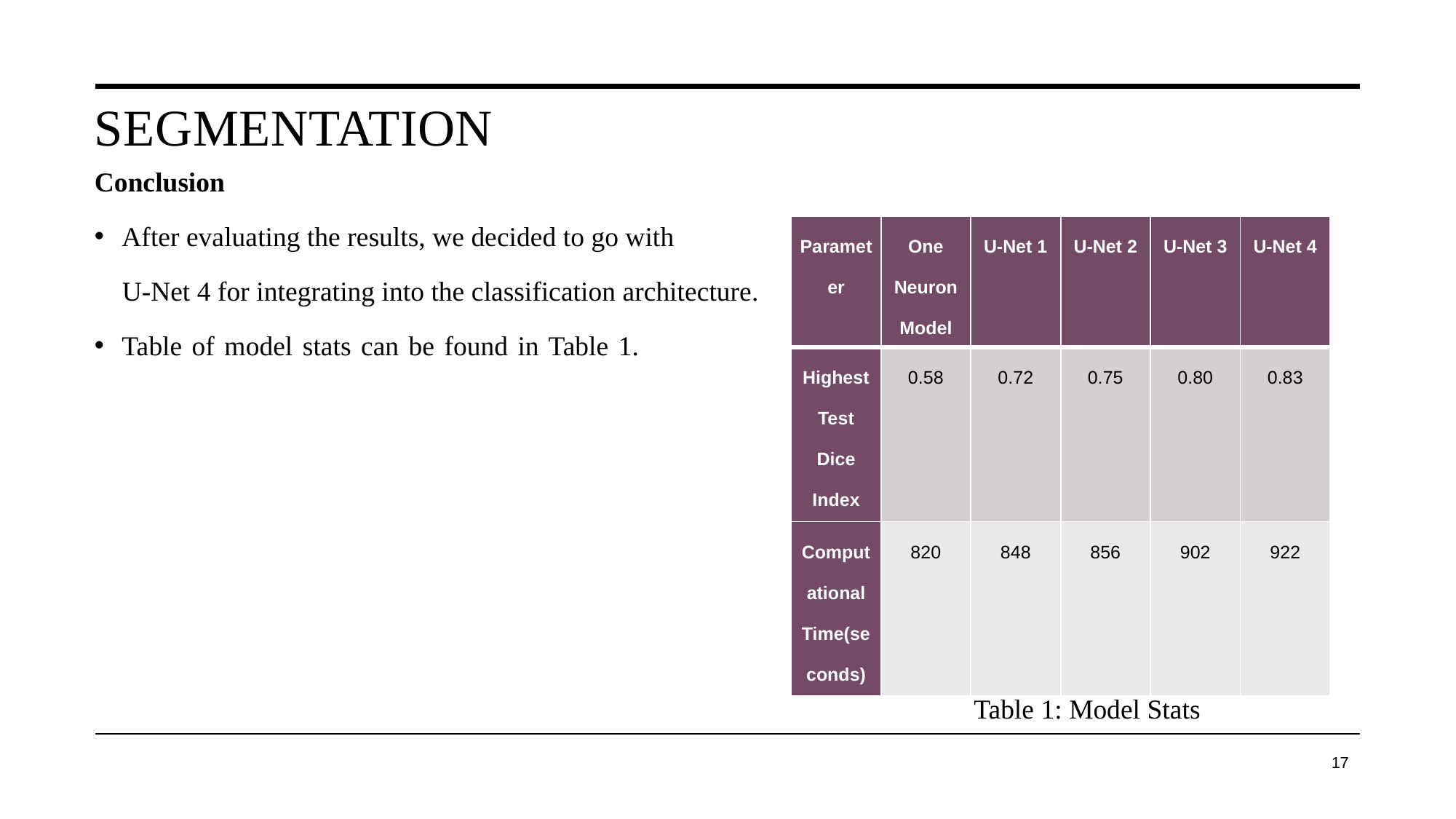

# Segmentation
Conclusion
After evaluating the results, we decided to go with
    U-Net 4 for integrating into the classification architecture.
Table of model stats can be found in Table 1.

| Parameter | One Neuron Model | U-Net 1 | U-Net 2 | U-Net 3 | U-Net 4 |
| --- | --- | --- | --- | --- | --- |
| Highest Test Dice Index | 0.58 | 0.72 | 0.75 | 0.80 | 0.83 |
| Computational Time(seconds) | 820 | 848 | 856 | 902 | 922 |
				        Table 1: Model Stats
17